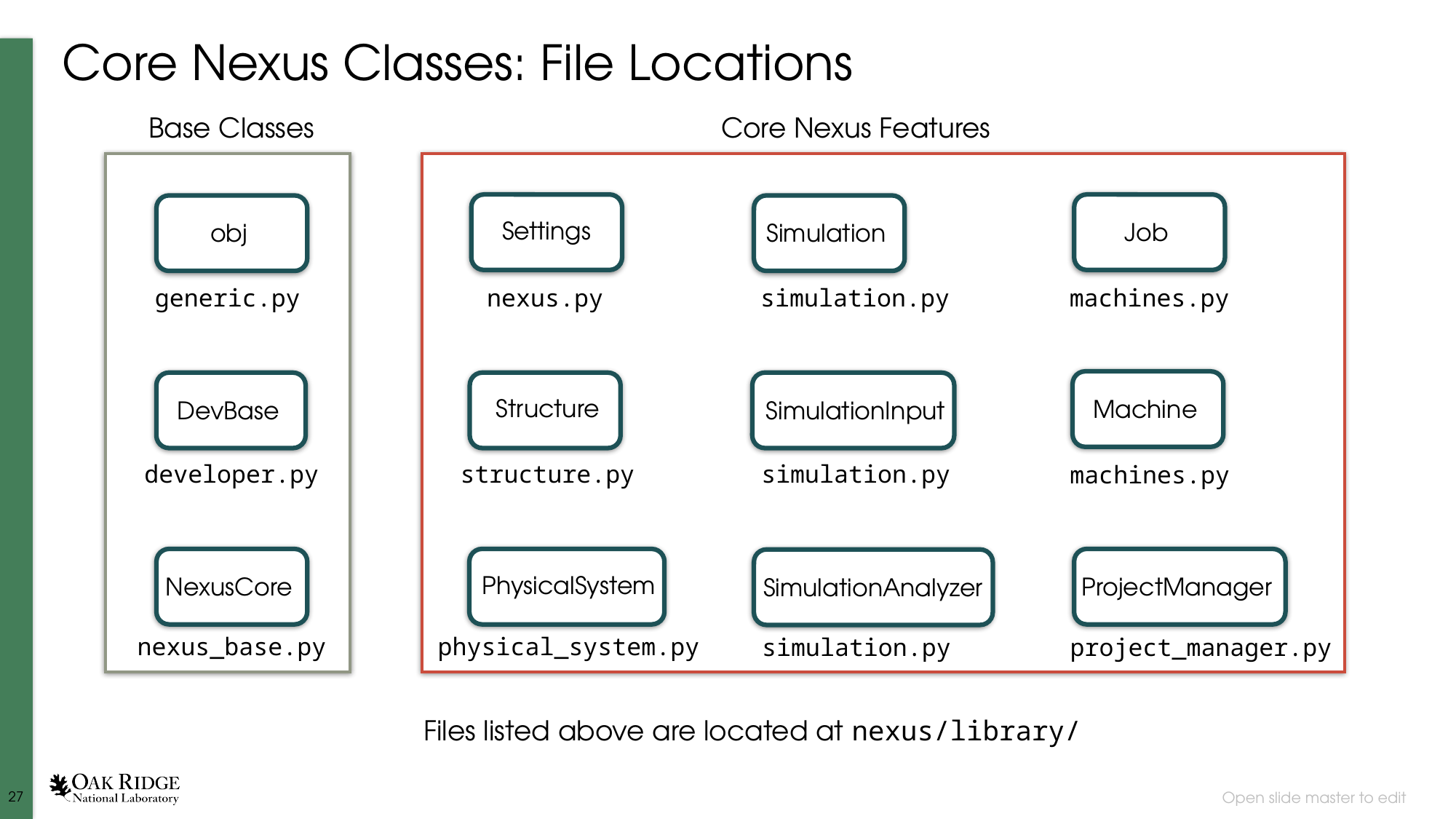

# Core Nexus Classes: File Locations
Core Nexus Features
Base Classes

Settings
Job
obj
Simulation
generic.py
nexus.py
simulation.py
machines.py

Structure
Machine
DevBase
SimulationInput
developer.py
structure.py
simulation.py
machines.py

PhysicalSystem
NexusCore
ProjectManager
SimulationAnalyzer
physical_system.py
nexus_base.py
simulation.py
project_manager.py
Files listed above are located at nexus/library/